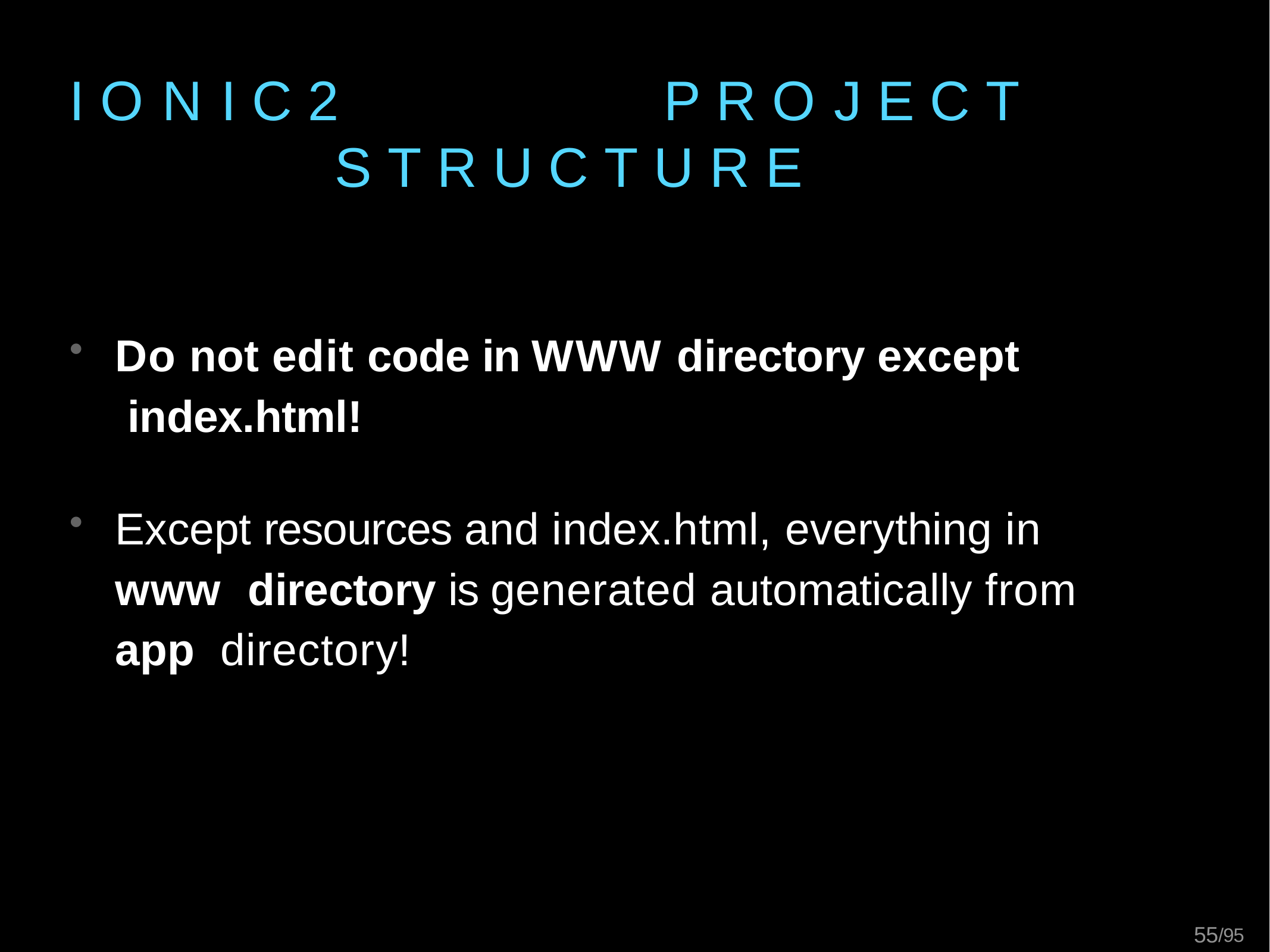

# I O N I C 2	P R O J E C T	S T R U C T U R E
Do not edit code in WWW directory except  index.html!
Except resources and index.html, everything in www  directory is generated automatically from app  directory!
55/95